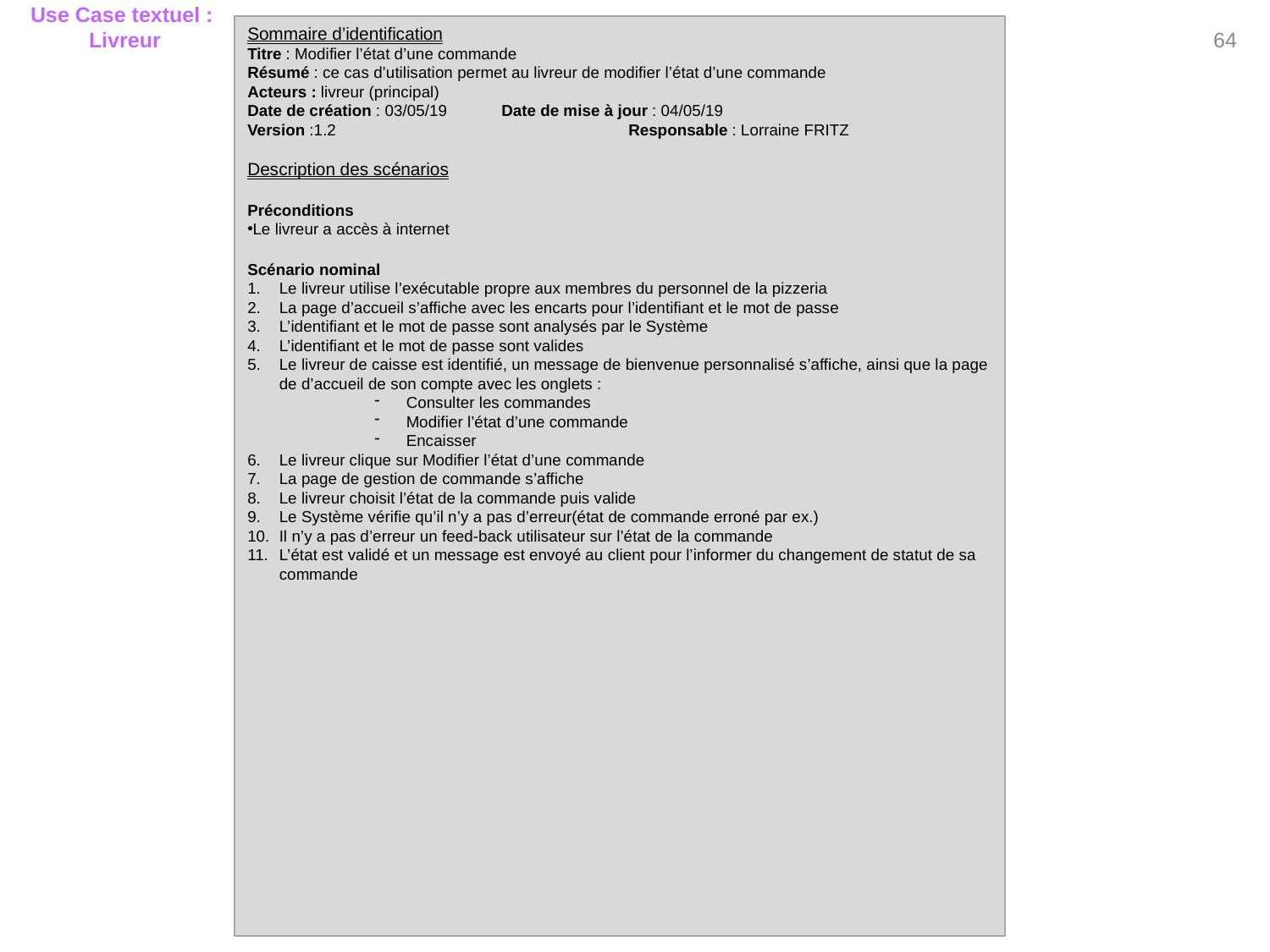

64
Use Case textuel :
Livreur
Sommaire d’identification
Titre : Modifier l’état d’une commande
Résumé : ce cas d’utilisation permet au livreur de modifier l’état d’une commande
Acteurs : livreur (principal)
Date de création : 03/05/19	Date de mise à jour : 04/05/19
Version :1.2			Responsable : Lorraine FRITZ

Description des scénarios

Préconditions
Le livreur a accès à internet

Scénario nominal
Le livreur utilise l’exécutable propre aux membres du personnel de la pizzeria
La page d’accueil s’affiche avec les encarts pour l’identifiant et le mot de passe
L’identifiant et le mot de passe sont analysés par le Système
L’identifiant et le mot de passe sont valides
Le livreur de caisse est identifié, un message de bienvenue personnalisé s’affiche, ainsi que la page de d’accueil de son compte avec les onglets :
Consulter les commandes
Modifier l’état d’une commande
Encaisser
Le livreur clique sur Modifier l’état d’une commande
La page de gestion de commande s’affiche
Le livreur choisit l’état de la commande puis valide
Le Système vérifie qu’il n’y a pas d’erreur(état de commande erroné par ex.)
Il n’y a pas d’erreur un feed-back utilisateur sur l’état de la commande
L’état est validé et un message est envoyé au client pour l’informer du changement de statut de sa commande